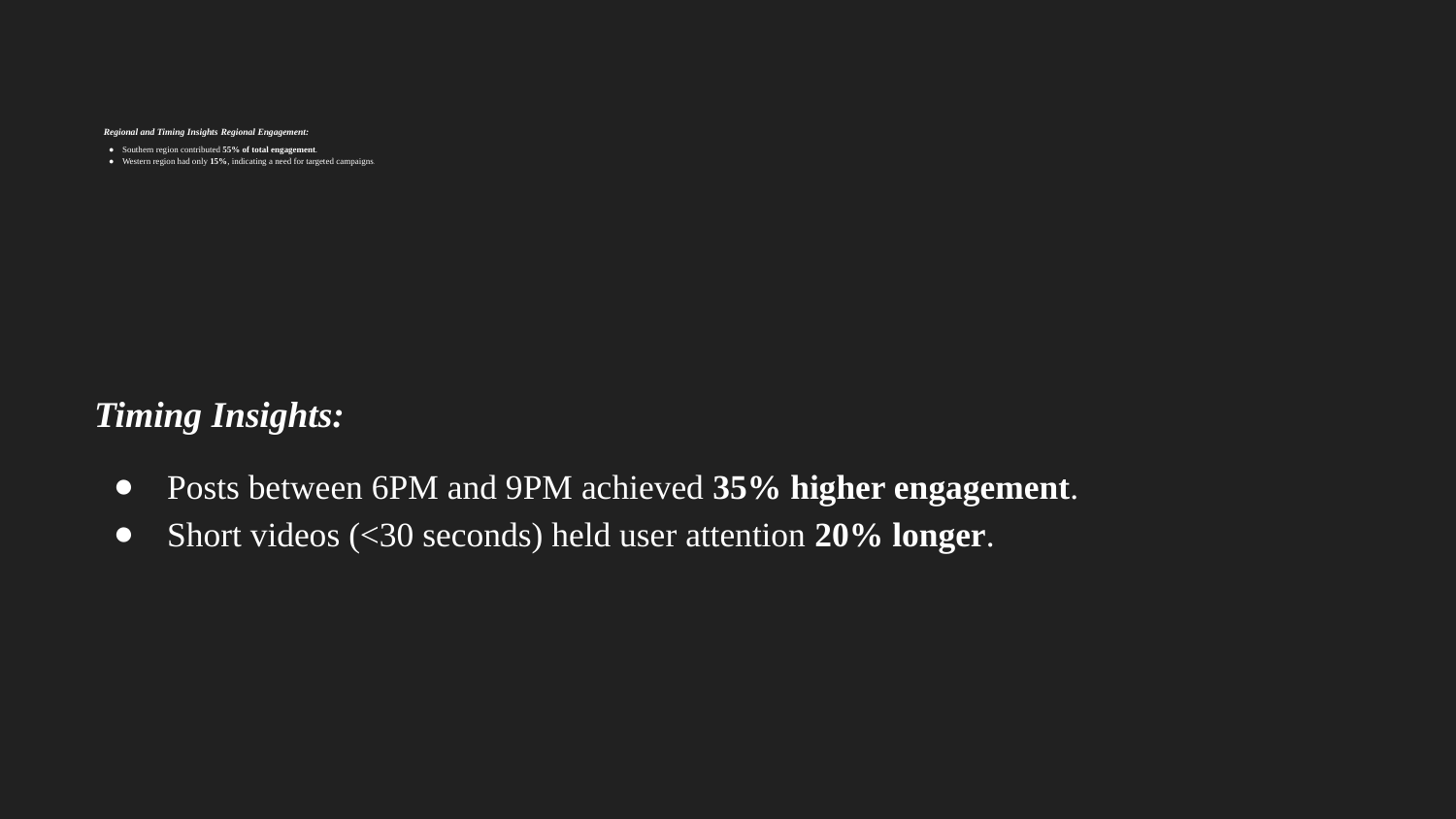

# Regional and Timing Insights Regional Engagement:
Southern region contributed 55% of total engagement.
Western region had only 15%, indicating a need for targeted campaigns.

Timing Insights:
Posts between 6PM and 9PM achieved 35% higher engagement.
Short videos (<30 seconds) held user attention 20% longer.